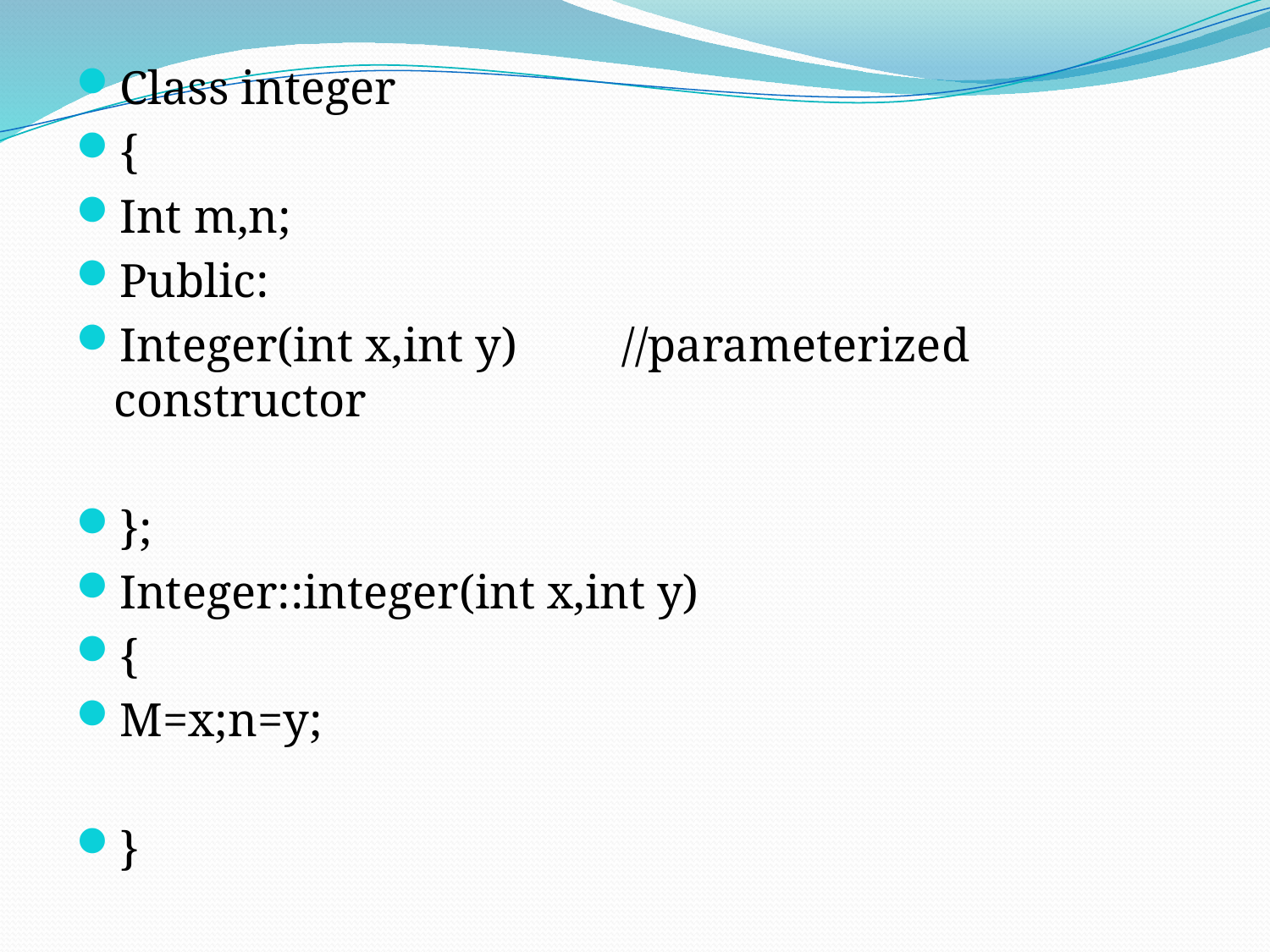

Class integer
{
Int m,n;
Public:
Integer(int x,int y)	//parameterized constructor

};
Integer::integer(int x,int y)
{
M=x;n=y;

}